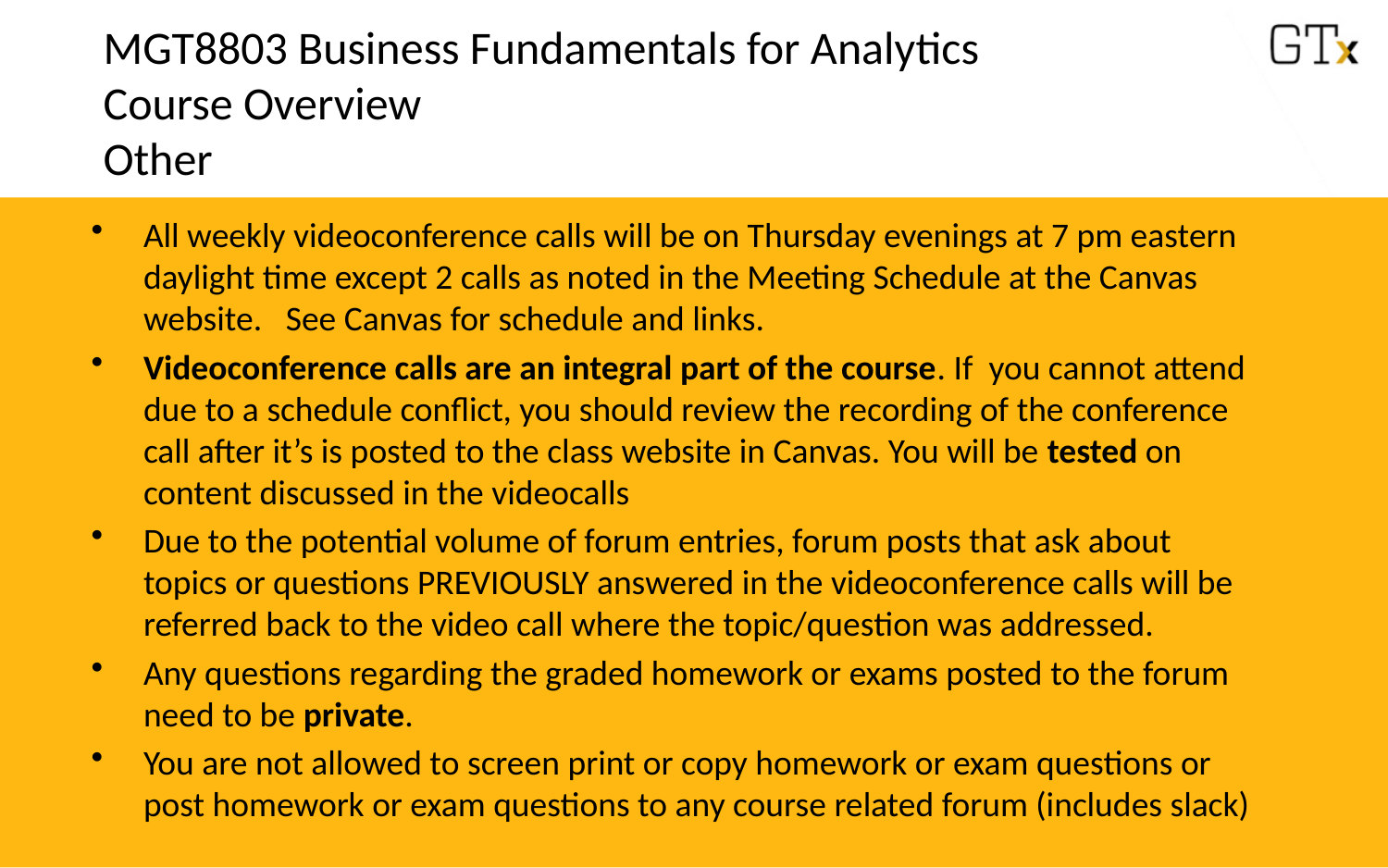

MGT8803 Business Fundamentals for Analytics
Course Overview
Other

All weekly videoconference calls will be on Thursday evenings at 7 pm eastern daylight time except 2 calls as noted in the Meeting Schedule at the Canvas website.   See Canvas for schedule and links.
Videoconference calls are an integral part of the course. If  you cannot attend due to a schedule conflict, you should review the recording of the conference call after it’s is posted to the class website in Canvas. You will be tested on content discussed in the videocalls
Due to the potential volume of forum entries, forum posts that ask about topics or questions PREVIOUSLY answered in the videoconference calls will be referred back to the video call where the topic/question was addressed.
Any questions regarding the graded homework or exams posted to the forum need to be private.
You are not allowed to screen print or copy homework or exam questions or post homework or exam questions to any course related forum (includes slack)